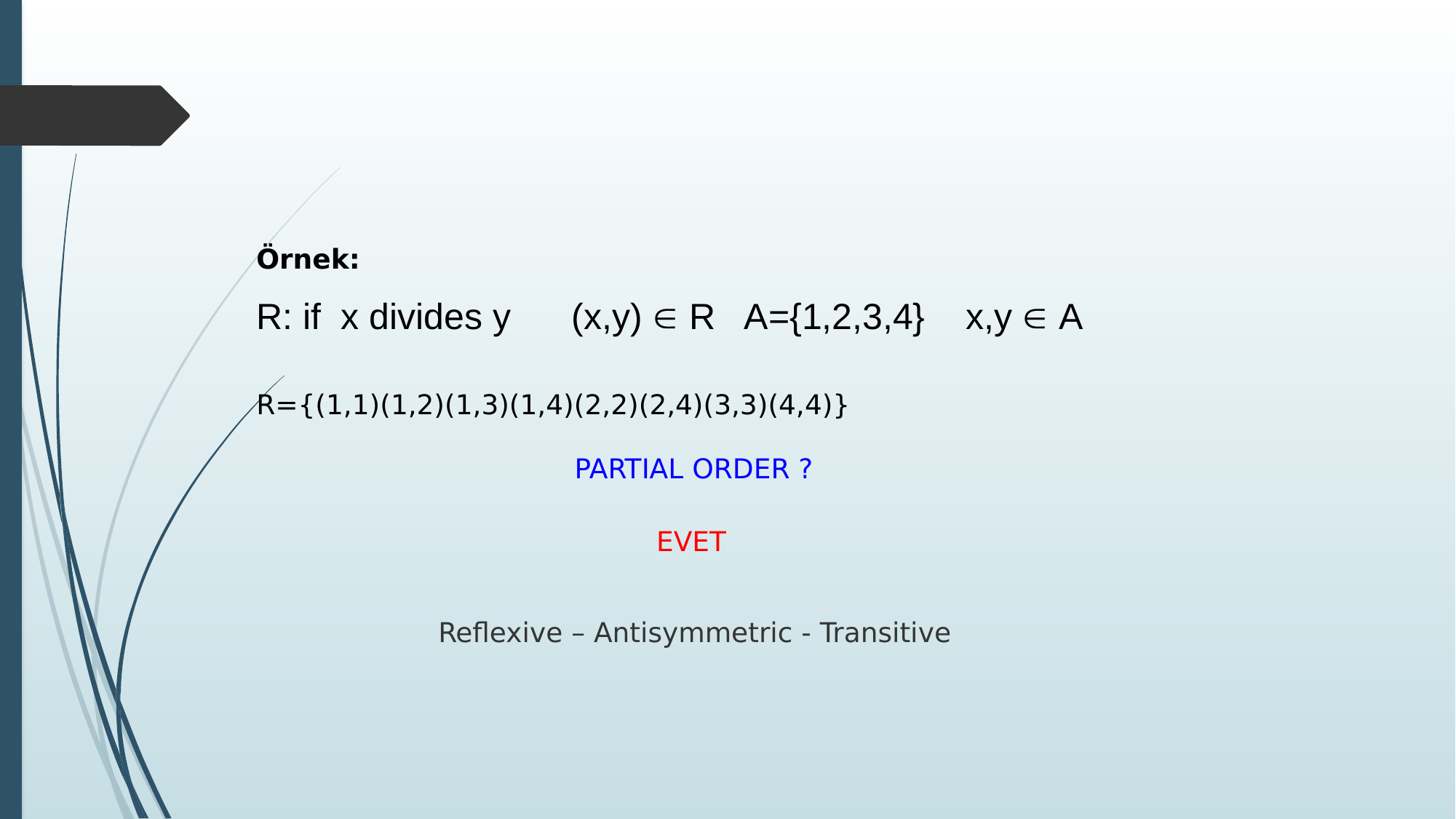

Örnek:
R: if  x divides y      (x,y) ∈ R   A={1,2,3,4}    x,y ∈ A
R={(1,1)(1,2)(1,3)(1,4)(2,2)(2,4)(3,3)(4,4)}
PARTIAL ORDER ?
EVET
Reflexive – Antisymmetric - Transitive